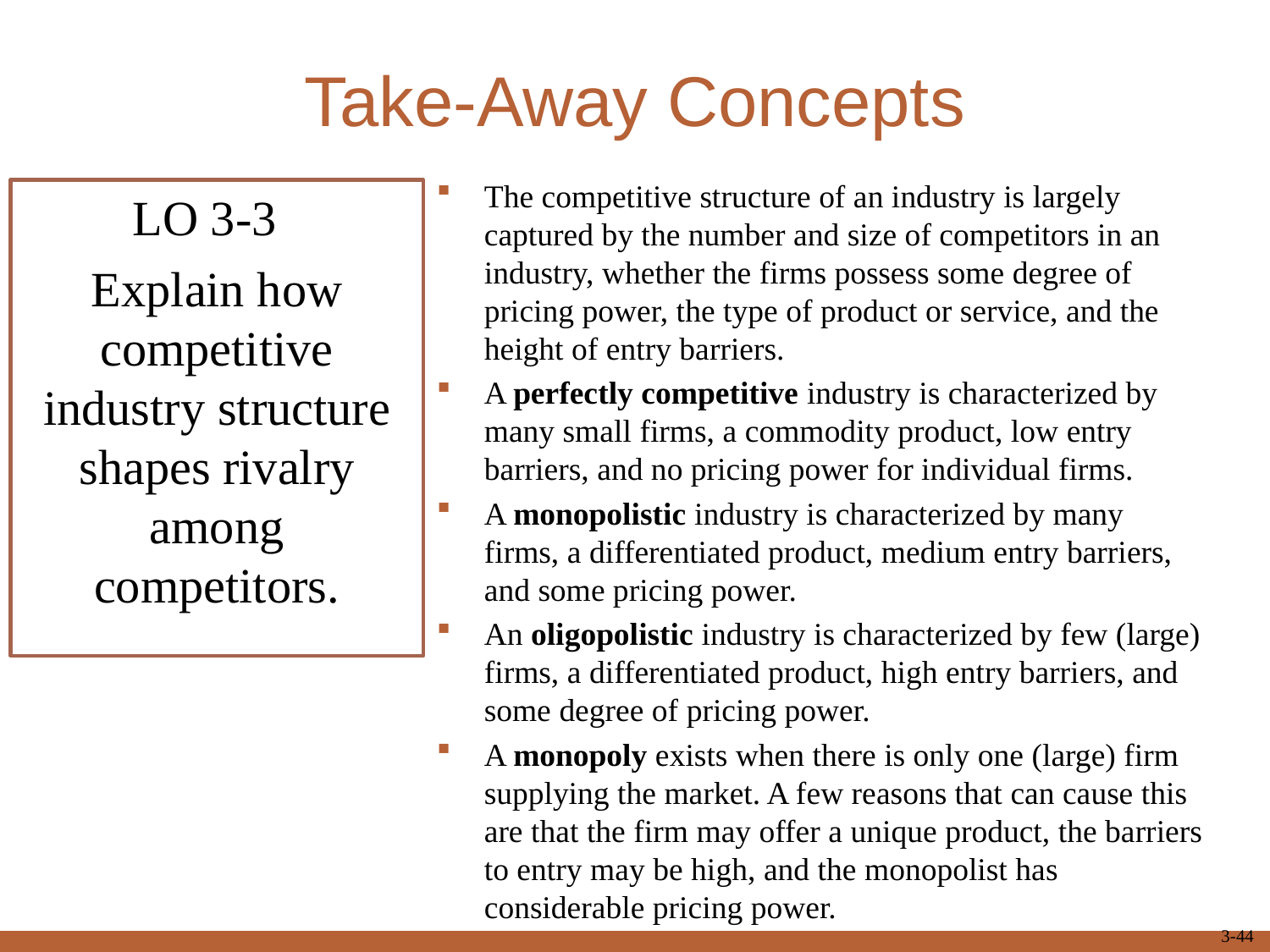

# Take-Away Concepts
The competitive structure of an industry is largely captured by the number and size of competitors in an industry, whether the firms possess some degree of pricing power, the type of product or service, and the height of entry barriers.
A perfectly competitive industry is characterized by many small firms, a commodity product, low entry barriers, and no pricing power for individual firms.
A monopolistic industry is characterized by many firms, a differentiated product, medium entry barriers, and some pricing power.
An oligopolistic industry is characterized by few (large) firms, a differentiated product, high entry barriers, and some degree of pricing power.
A monopoly exists when there is only one (large) firm supplying the market. A few reasons that can cause this are that the firm may offer a unique product, the barriers to entry may be high, and the monopolist has considerable pricing power.

LO 3-3
Explain how competitive industry structure shapes rivalry among competitors.